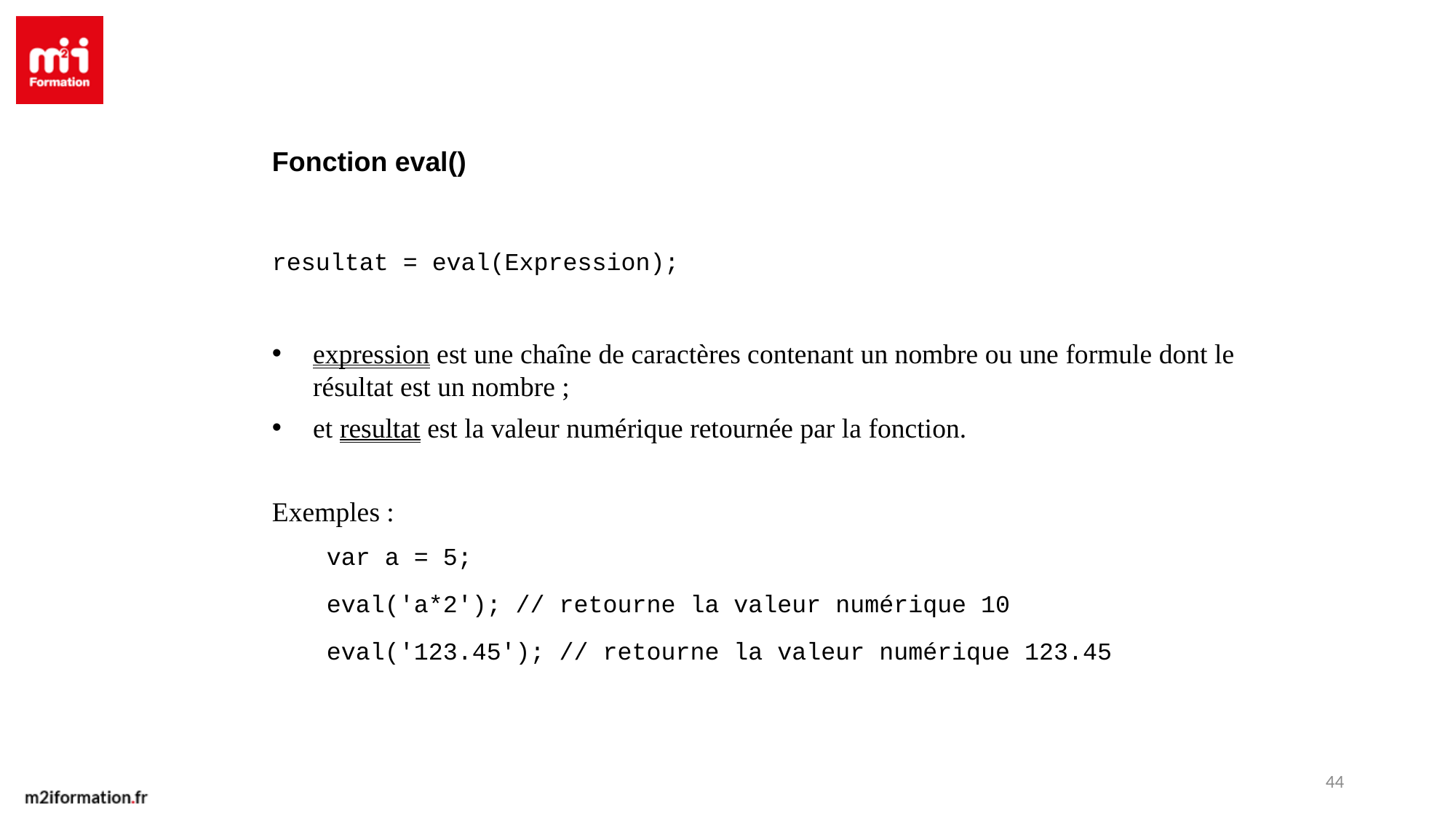

Fonction eval()

resultat = eval(Expression);

expression est une chaîne de caractères contenant un nombre ou une formule dont le résultat est un nombre ;
et resultat est la valeur numérique retournée par la fonction.

Exemples :
var a = 5;
eval('a*2'); // retourne la valeur numérique 10
eval('123.45'); // retourne la valeur numérique 123.45
44